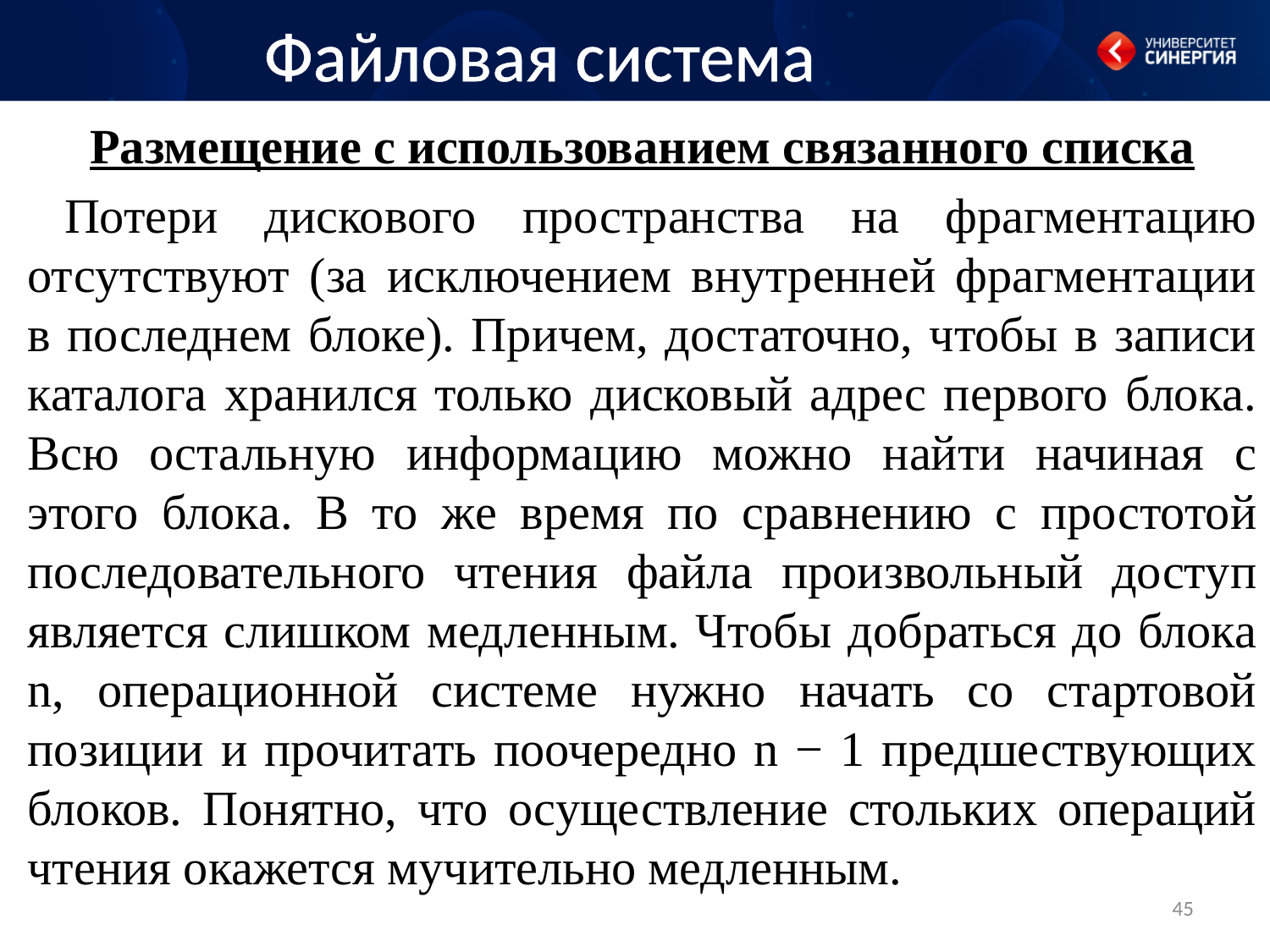

Файловая система
Размещение с использованием связанного списка
Потери дискового пространства на фрагментацию отсутствуют (за исключением внутренней фрагментации в последнем блоке). Причем, достаточно, чтобы в записи каталога хранился только дисковый адрес первого блока. Всю остальную информацию можно найти начиная с этого блока. В то же время по сравнению с простотой последовательного чтения файла произвольный доступ является слишком медленным. Чтобы добраться до блока n, операционной системе нужно начать со стартовой позиции и прочитать поочередно n − 1 предшествующих блоков. Понятно, что осуществление стольких операций чтения окажется мучительно медленным.
45